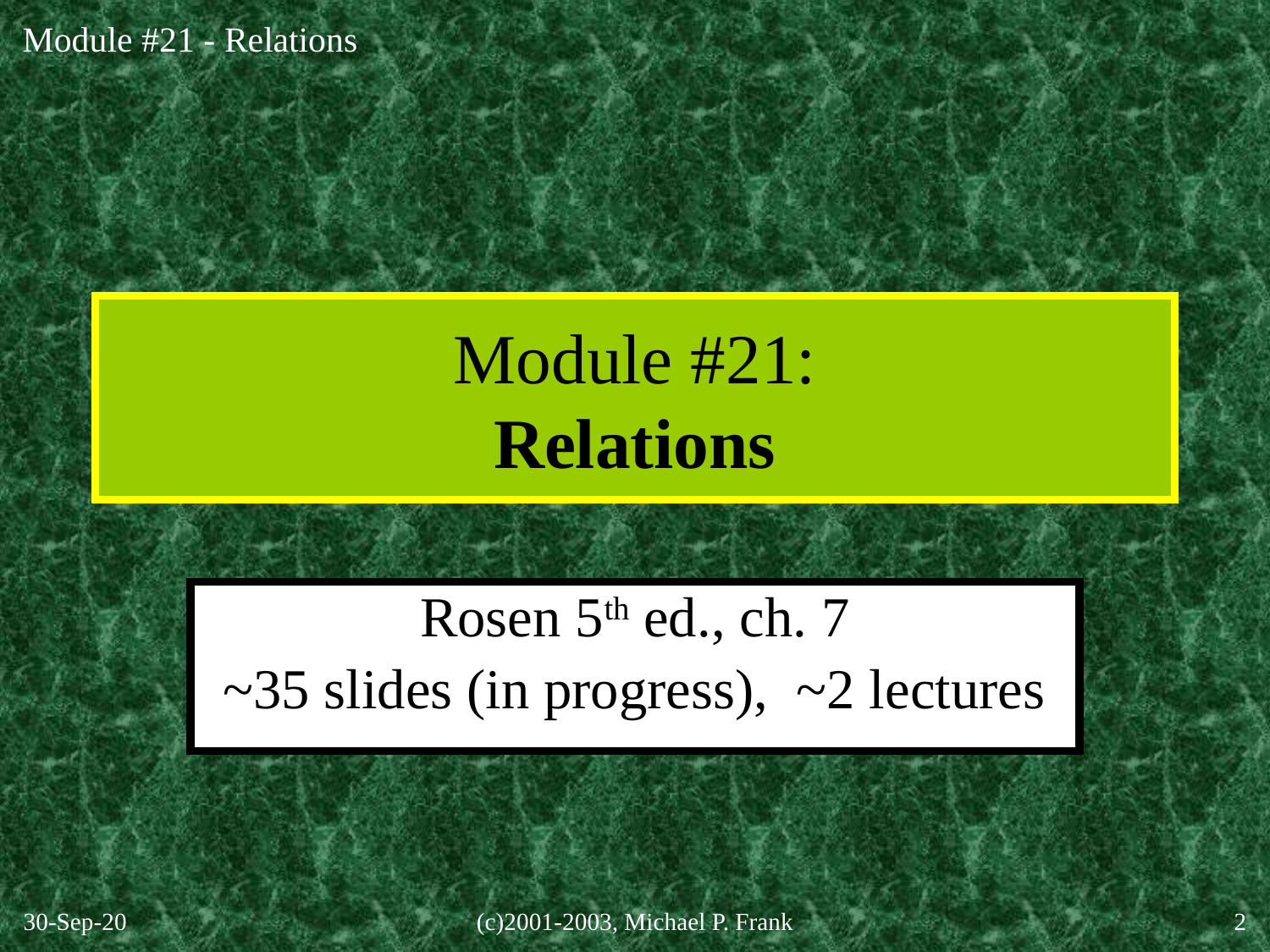

# Module #21: Relations
Rosen 5th ed., ch. 7
~35 slides (in progress),  ~2 lectures
30-Sep-20
(c)2001-2003, Michael P. Frank
2